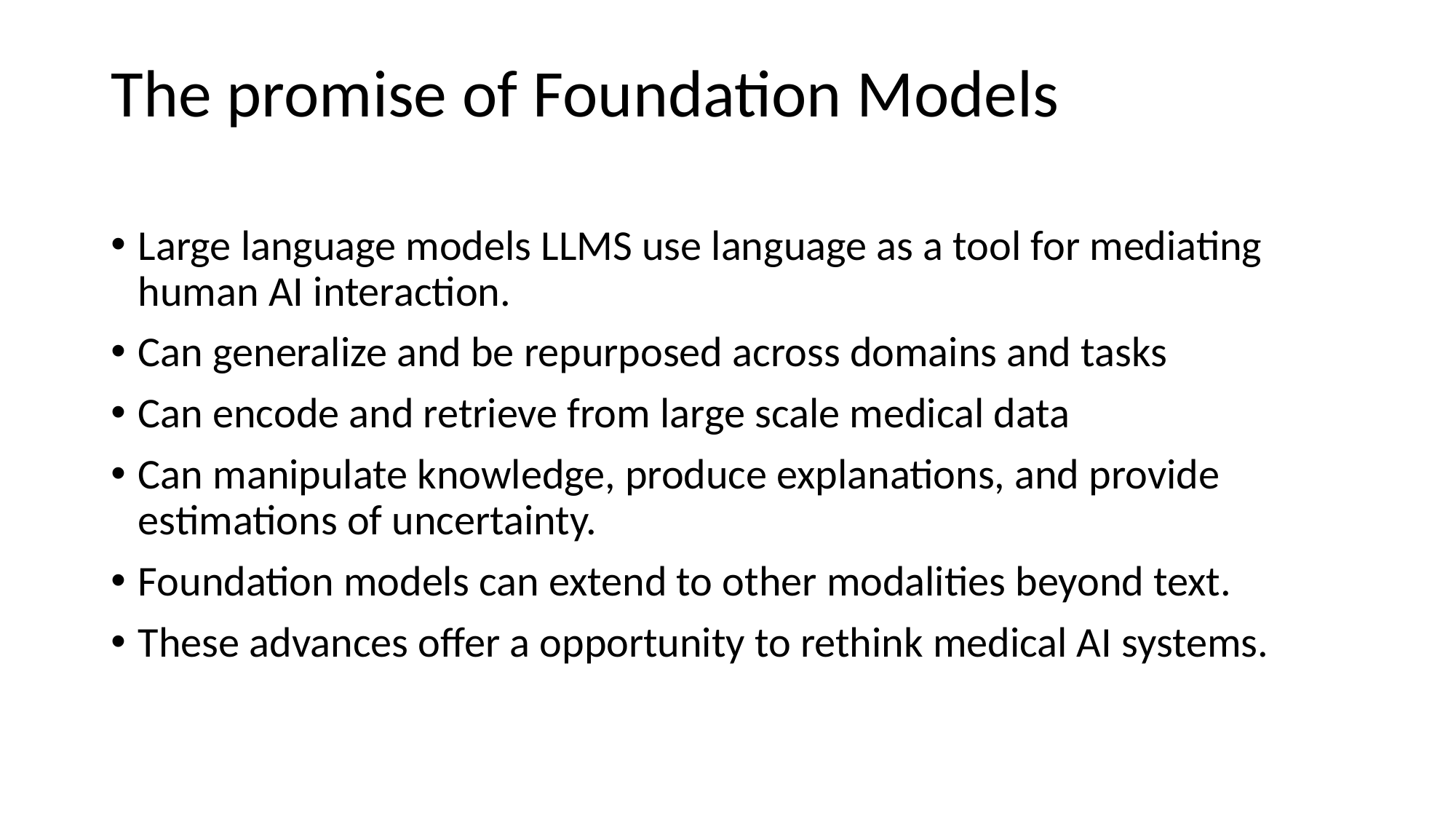

# The promise of Foundation Models
Large language models LLMS use language as a tool for mediating human AI interaction.
Can generalize and be repurposed across domains and tasks
Can encode and retrieve from large scale medical data
Can manipulate knowledge, produce explanations, and provide estimations of uncertainty.
Foundation models can extend to other modalities beyond text.
These advances offer a opportunity to rethink medical AI systems.